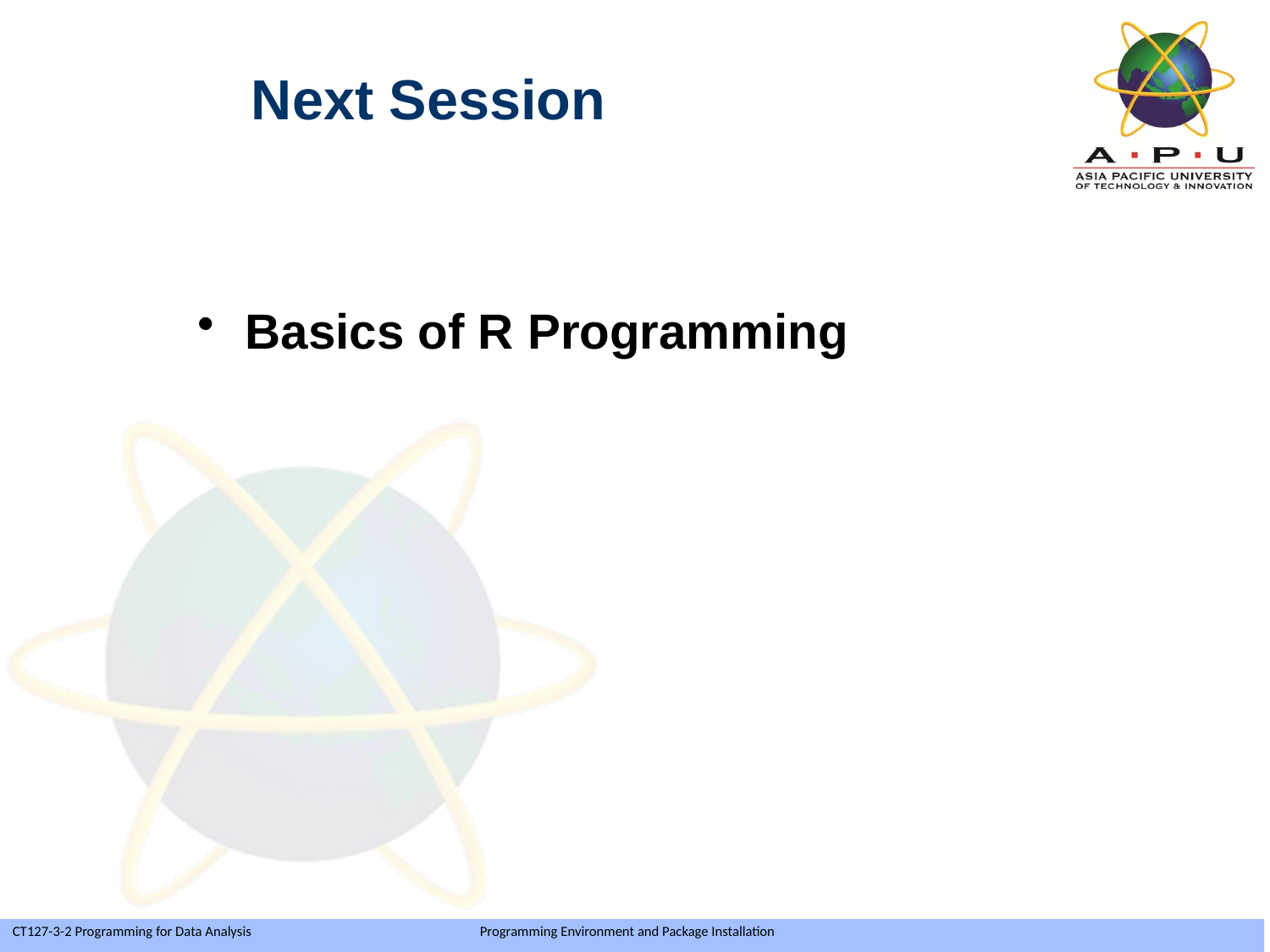

Next Session
Basics of R Programming
Slide 16 of 16